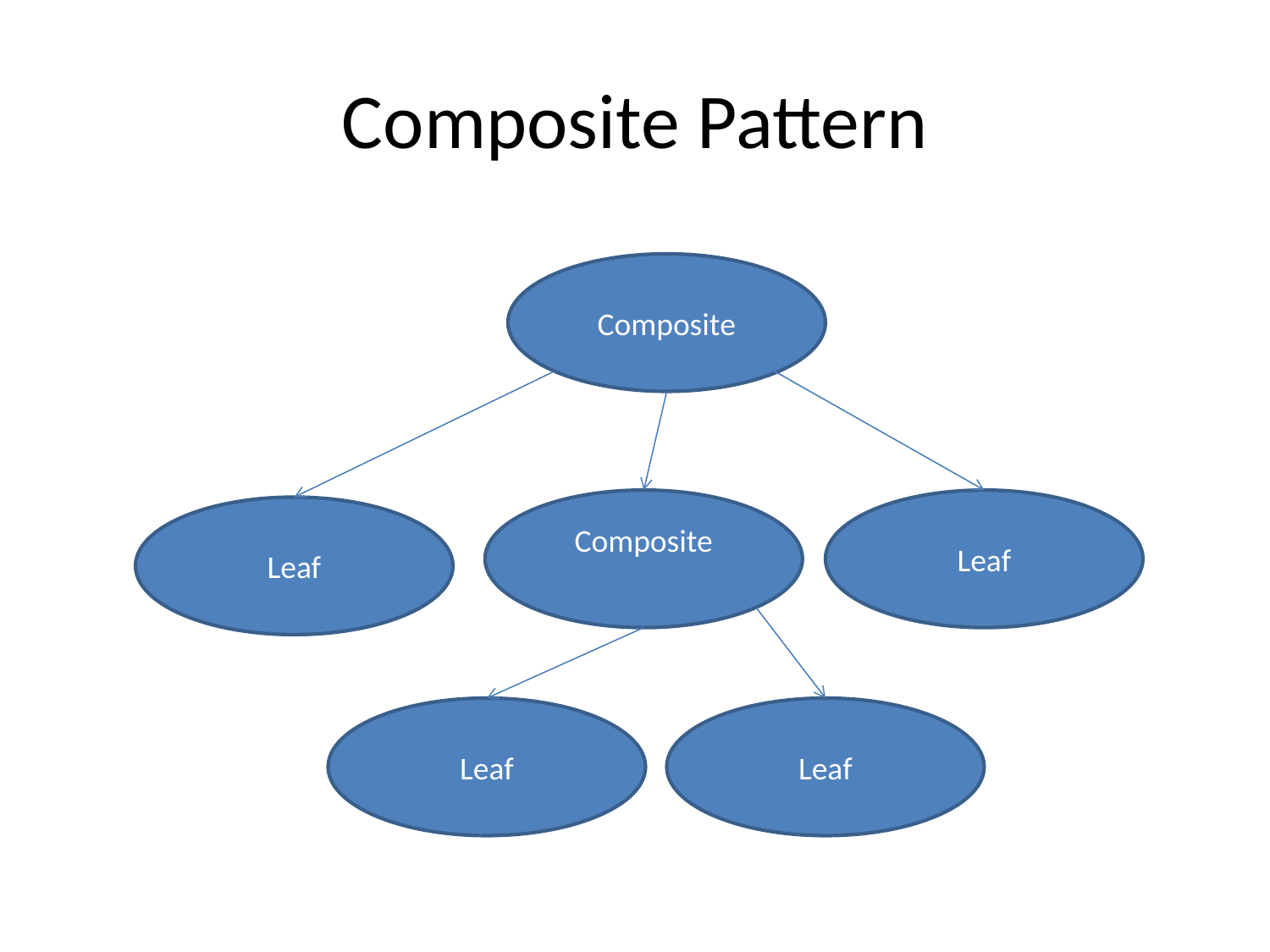

# Composite Pattern

Composite
Composite

Leaf
Leaf
Leaf
Leaf